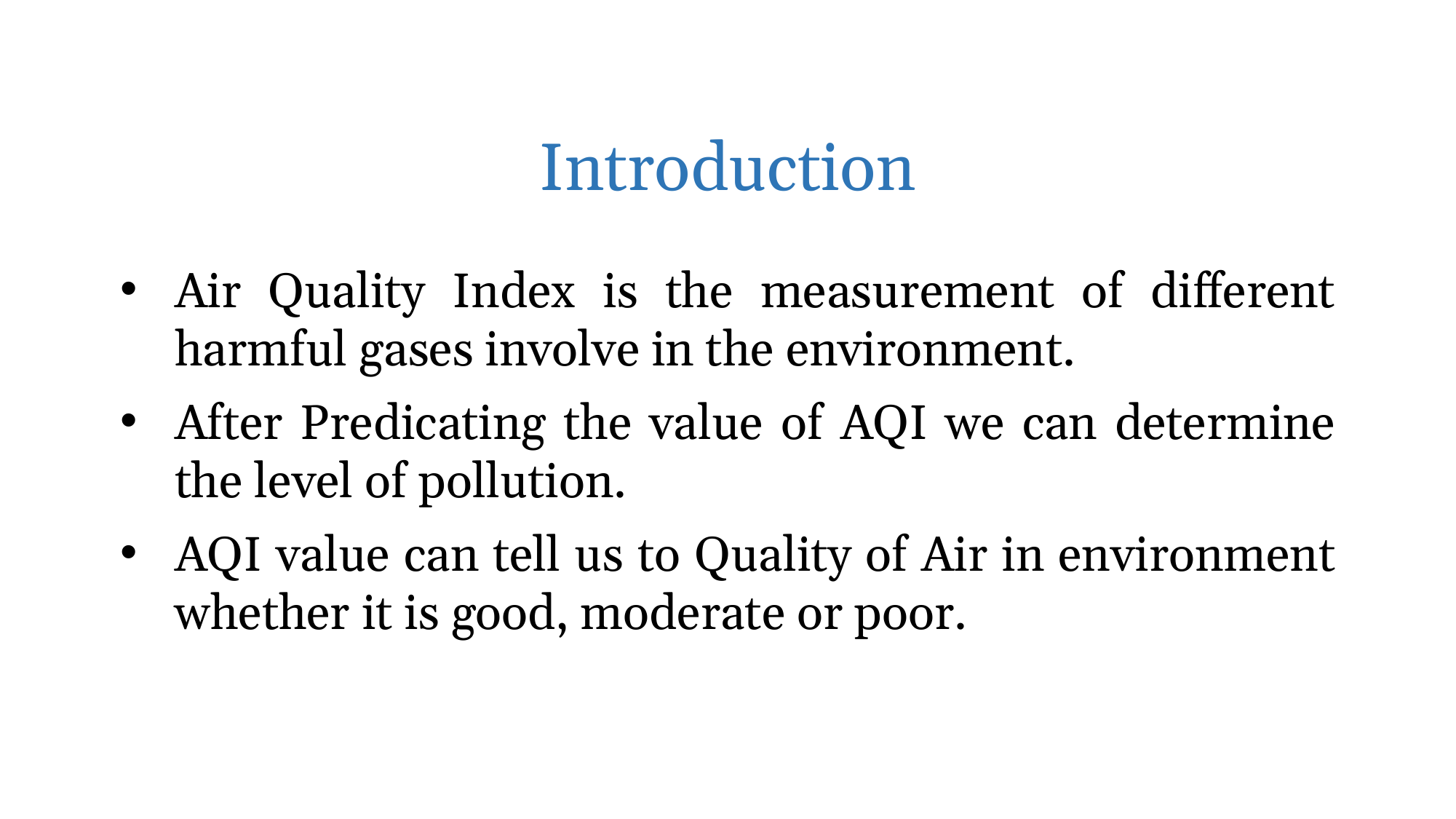

# Introduction
Air Quality Index is the measurement of different harmful gases involve in the environment.
After Predicating the value of AQI we can determine the level of pollution.
AQI value can tell us to Quality of Air in environment whether it is good, moderate or poor.